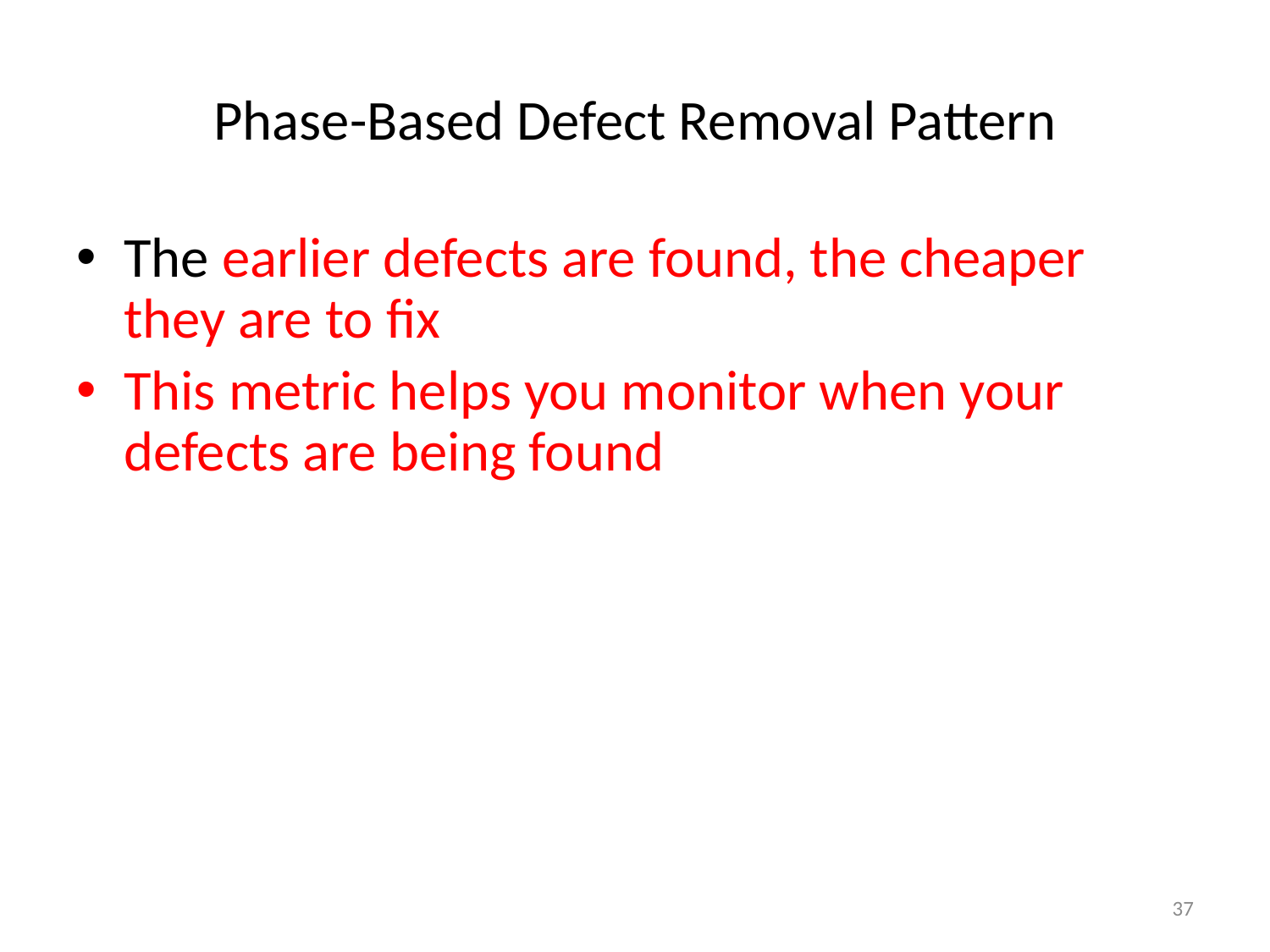

# Phase-Based Defect Removal Pattern
The earlier defects are found, the cheaper they are to fix
This metric helps you monitor when your defects are being found
37